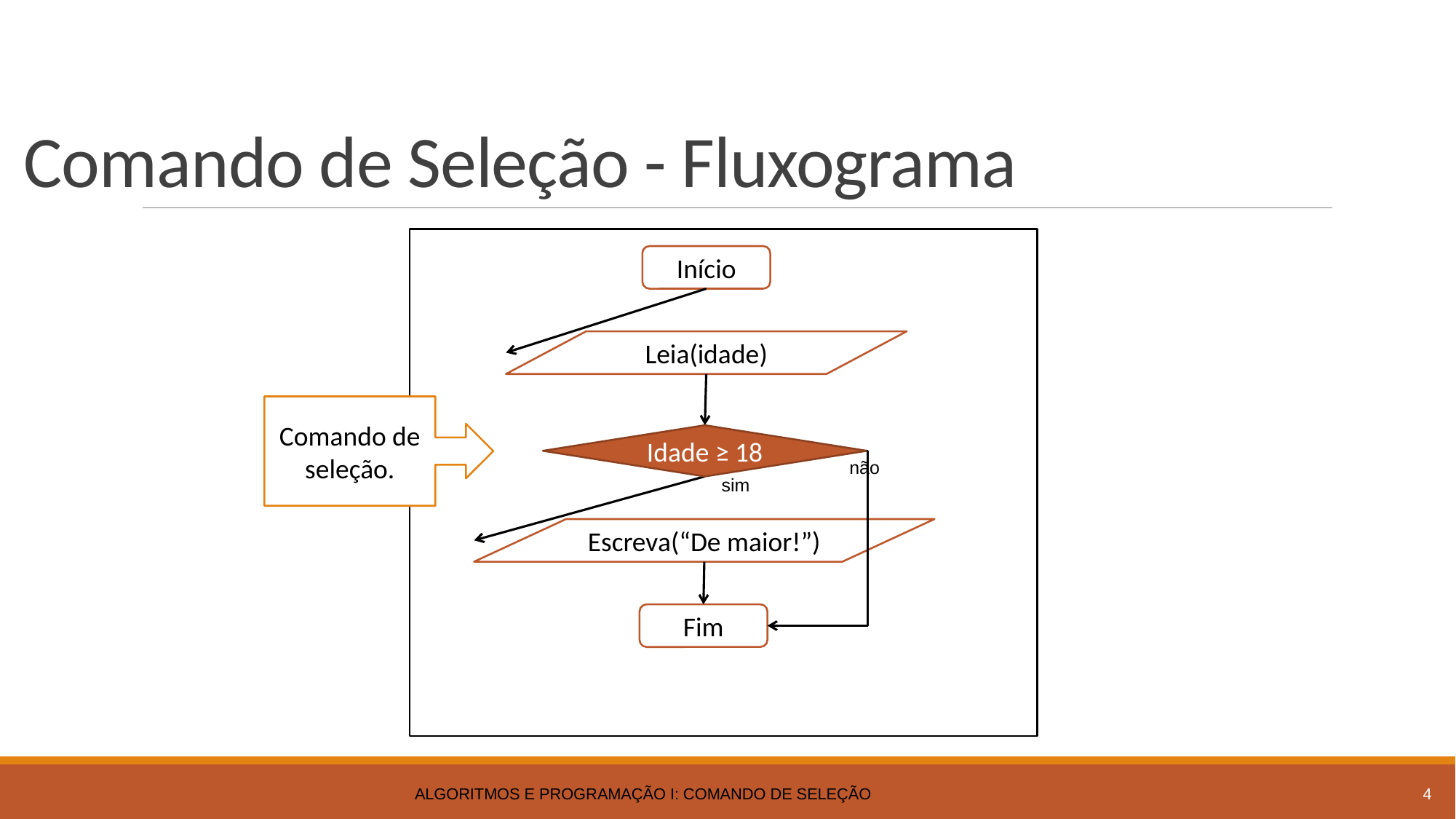

# Comando de Seleção - Fluxograma

Início
Leia(idade)
Comando de seleção.
Idade ≥ 18
não
sim
Escreva(“De maior!”)
Fim
Algoritmos e Programação I: Comando de Seleção
4